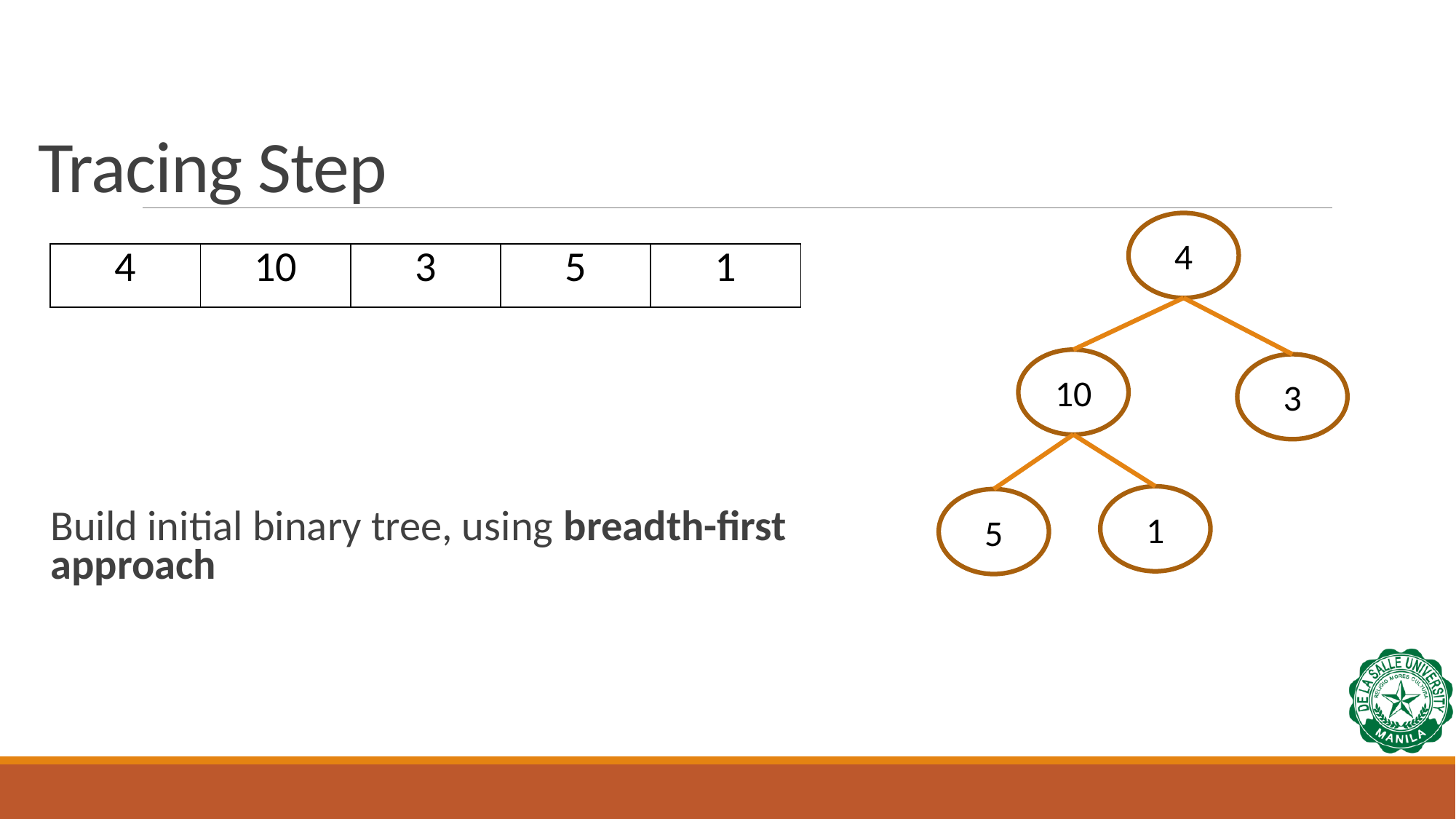

# Tracing Step
4
| 4 | 10 | 3 | 5 | 1 |
| --- | --- | --- | --- | --- |
10
3
1
5
Build initial binary tree, using breadth-first approach